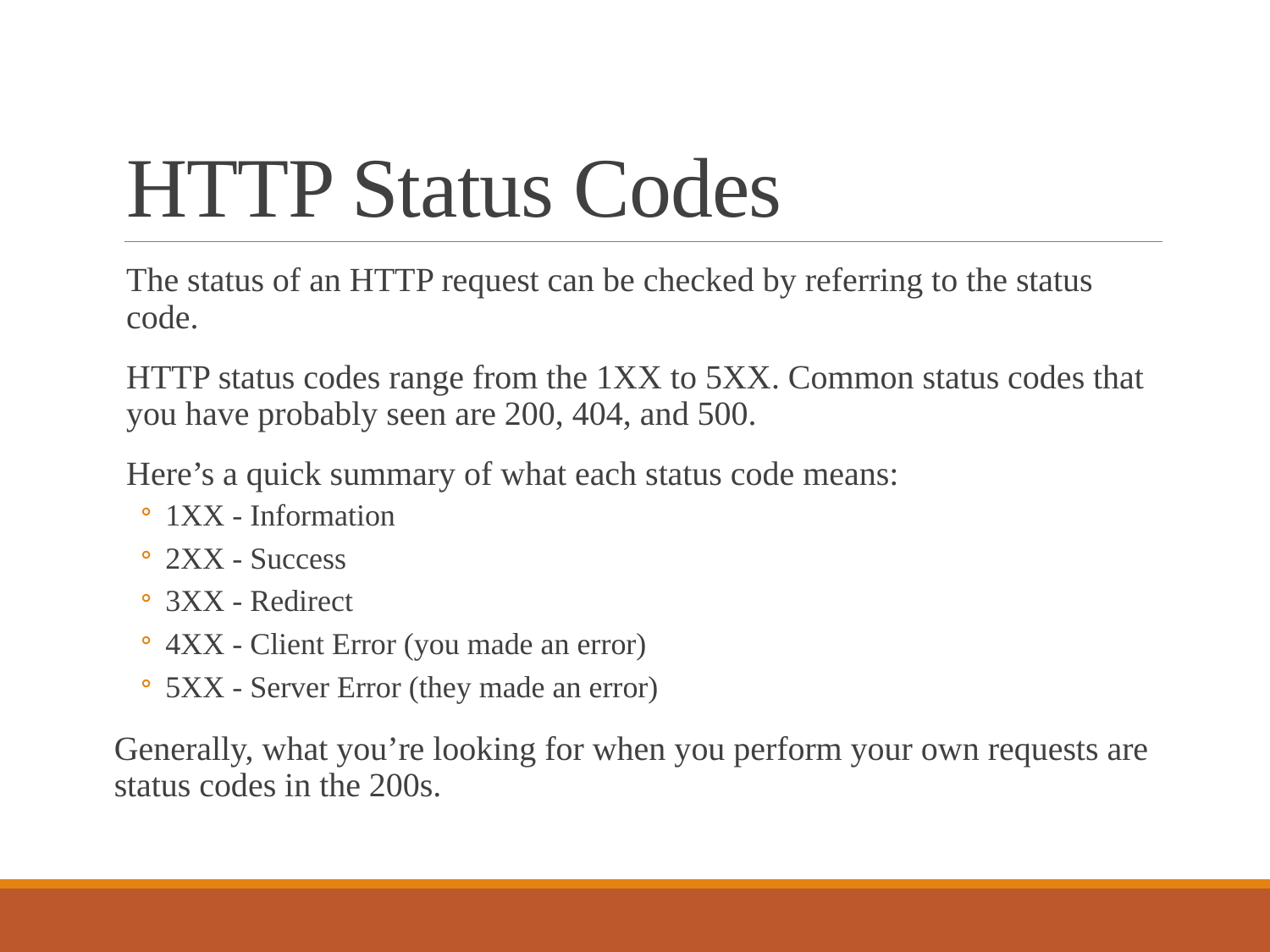

# HTTP Status Codes
The status of an HTTP request can be checked by referring to the status code.
HTTP status codes range from the 1XX to 5XX. Common status codes that you have probably seen are 200, 404, and 500.
Here’s a quick summary of what each status code means:
1XX - Information
2XX - Success
3XX - Redirect
4XX - Client Error (you made an error)
5XX - Server Error (they made an error)
Generally, what you’re looking for when you perform your own requests are status codes in the 200s.